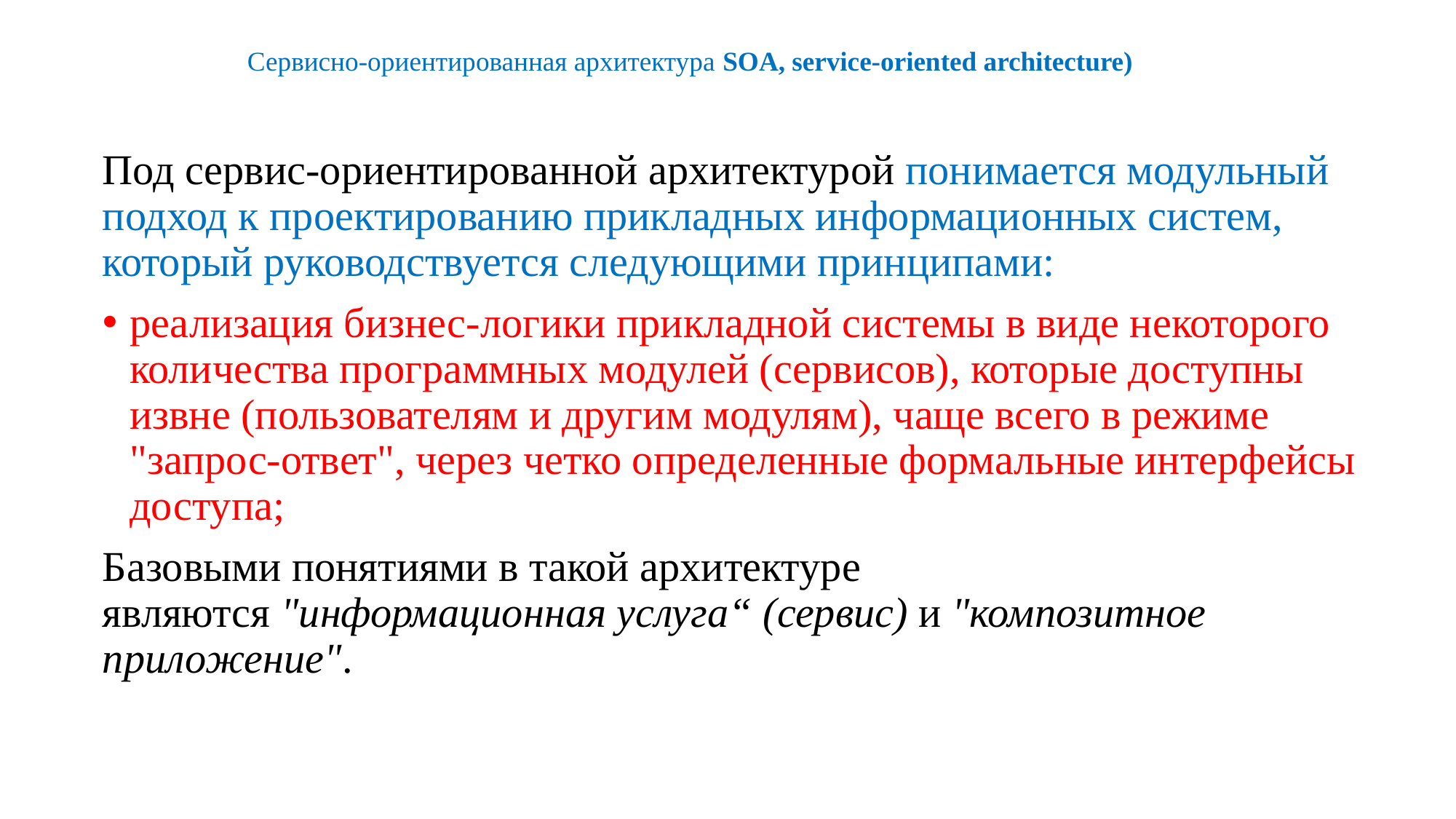

# Сервисно-ориентированная архитектура SOA, service-oriented architecture)
Под сервис-ориентированной архитектурой понимается модульный подход к проектированию прикладных информационных систем, который руководствуется следующими принципами:
реализация бизнес-логики прикладной системы в виде некоторого количества программных модулей (сервисов), которые доступны извне (пользователям и другим модулям), чаще всего в режиме "запрос-ответ", через четко определенные формальные интерфейсы доступа;
Базовыми понятиями в такой архитектуре являются "информационная услуга“ (сервис) и "композитное приложение".